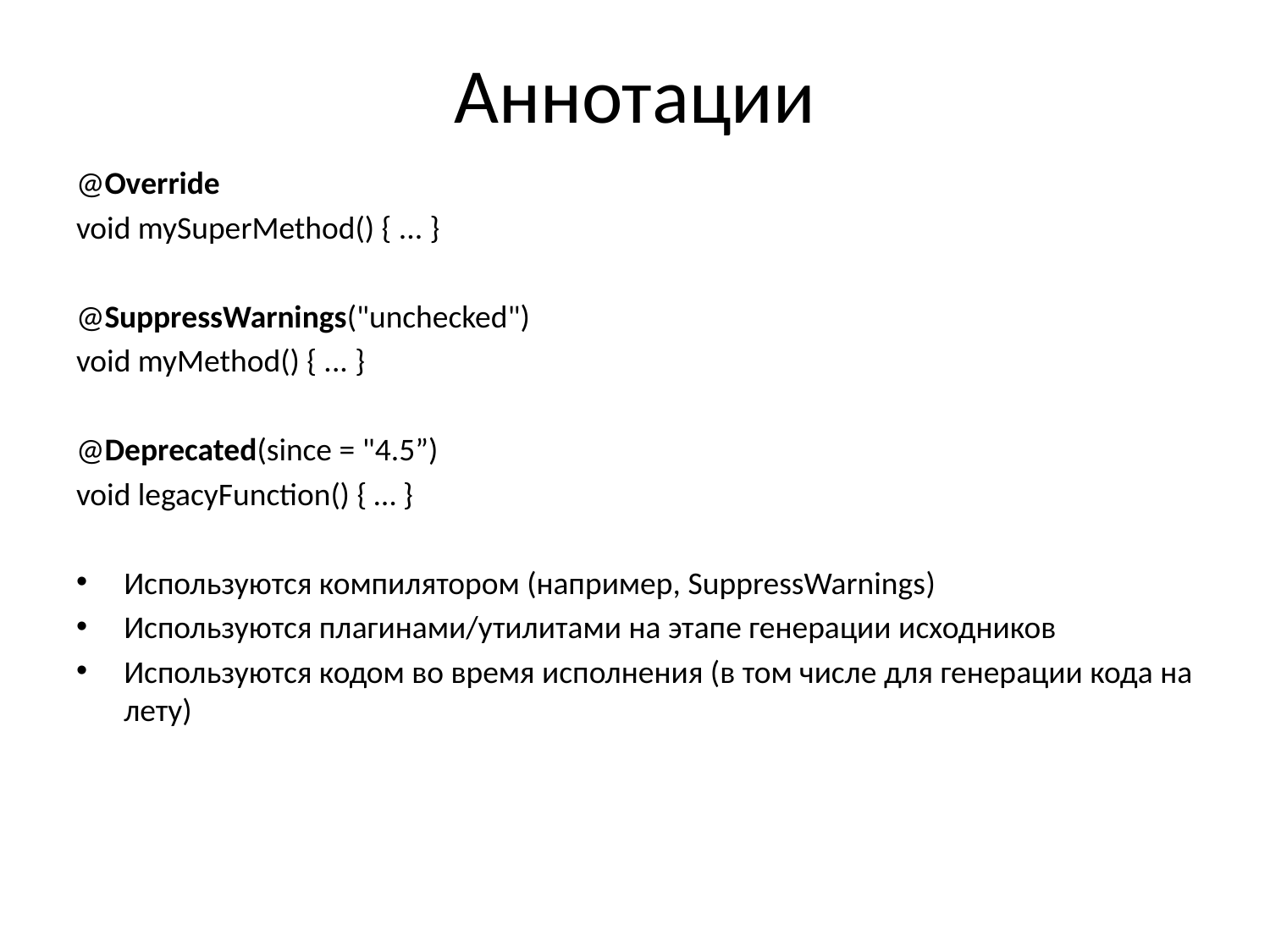

# Аннотации
@Override
void mySuperMethod() { ... }

@SuppressWarnings("unchecked")
void myMethod() { ... }

@Deprecated(since = "4.5”)
void legacyFunction() { … }

Используются компилятором (например, SuppressWarnings)
Используются плагинами/утилитами на этапе генерации исходников
Используются кодом во время исполнения (в том числе для генерации кода на лету)